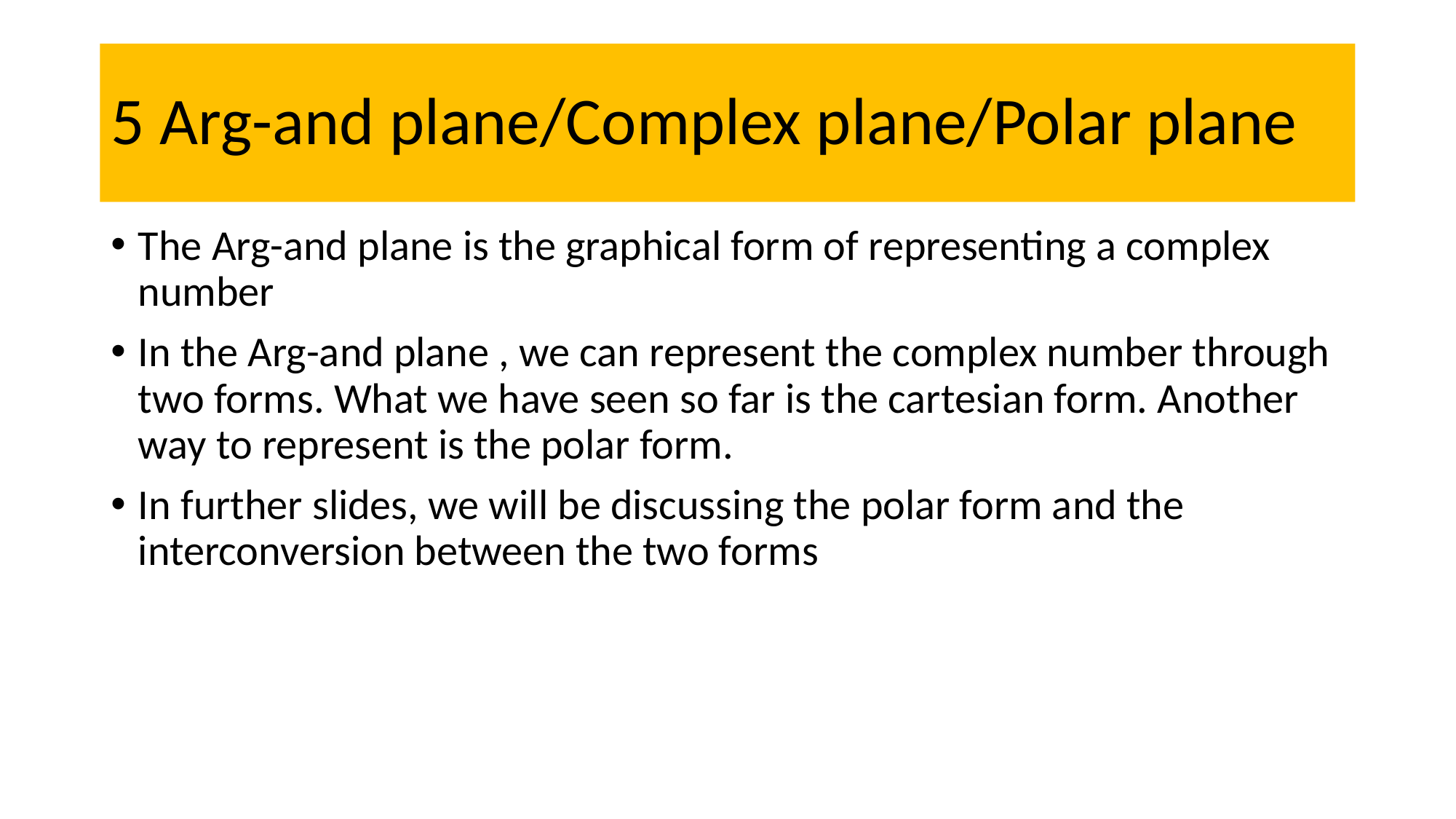

# 5 Arg-and plane/Complex plane/Polar plane
The Arg-and plane is the graphical form of representing a complex number
In the Arg-and plane , we can represent the complex number through two forms. What we have seen so far is the cartesian form. Another way to represent is the polar form.
In further slides, we will be discussing the polar form and the interconversion between the two forms